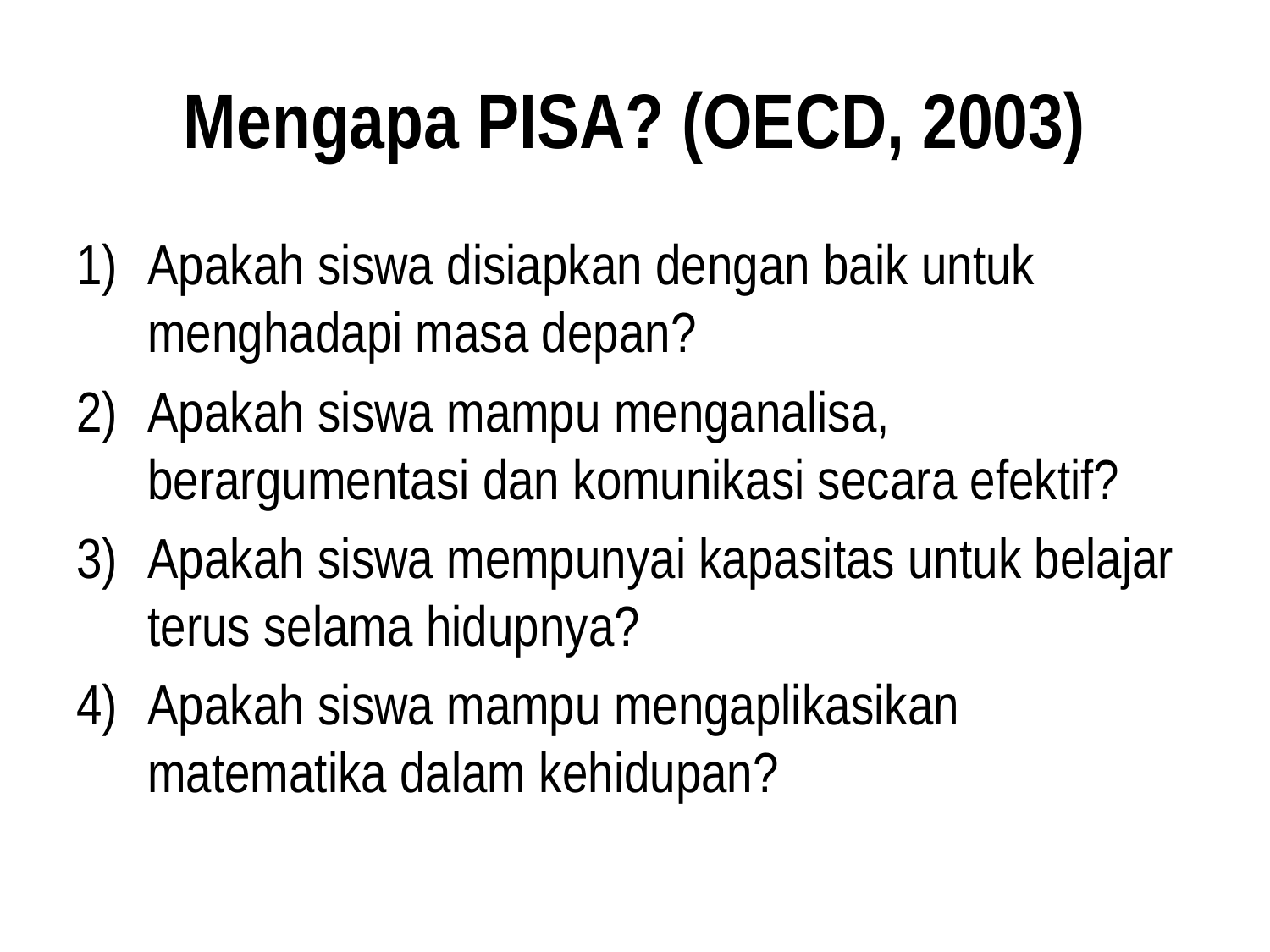

# Mengapa PISA? (OECD, 2003)
Apakah siswa disiapkan dengan baik untuk menghadapi masa depan?
Apakah siswa mampu menganalisa,  berargumentasi dan komunikasi secara efektif?
Apakah siswa mempunyai kapasitas untuk belajar terus selama hidupnya?
Apakah siswa mampu mengaplikasikan matematika dalam kehidupan?